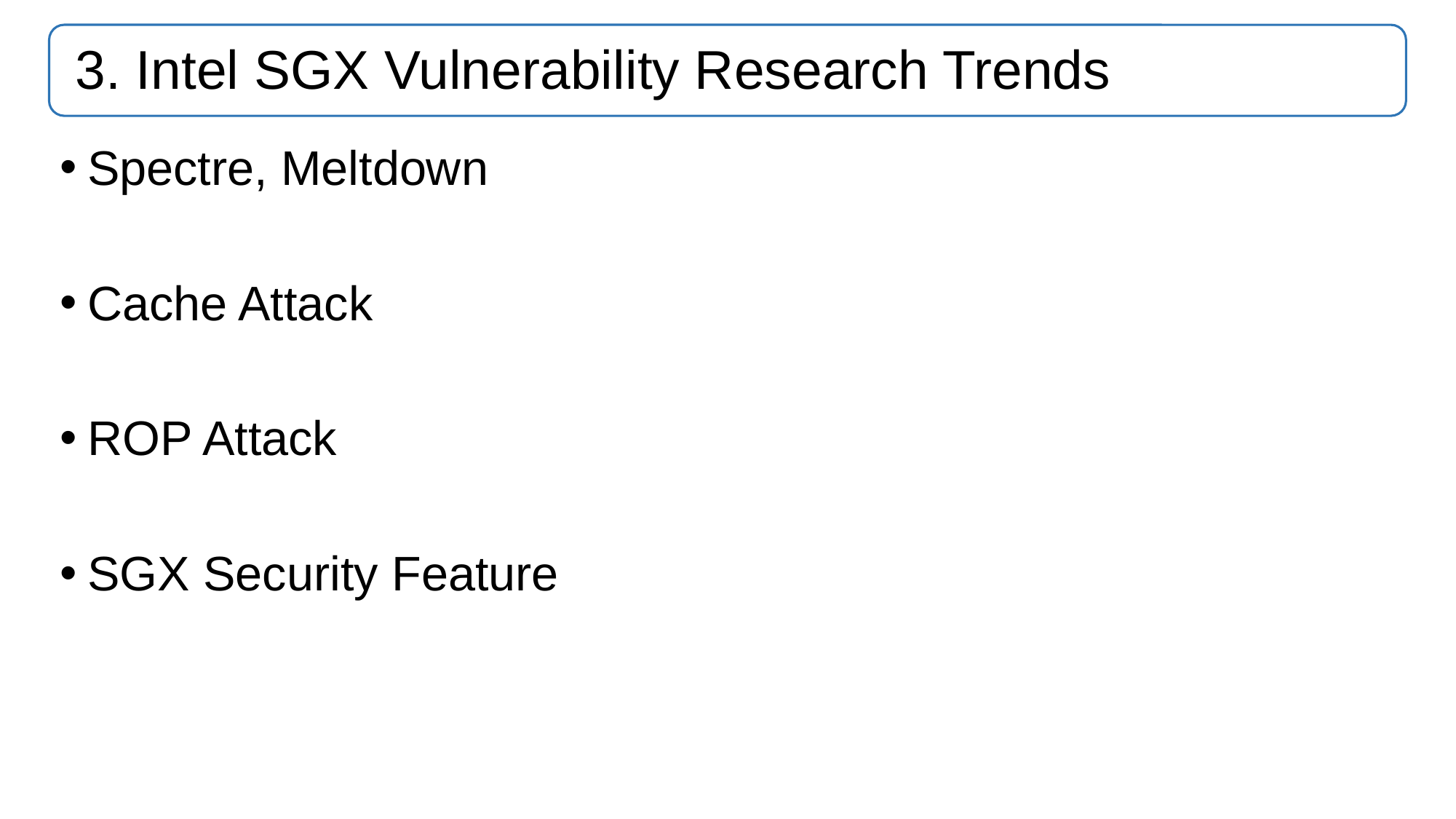

# 3. Intel SGX Vulnerability Research Trends
Spectre, Meltdown

Cache Attack

ROP Attack

SGX Security Feature